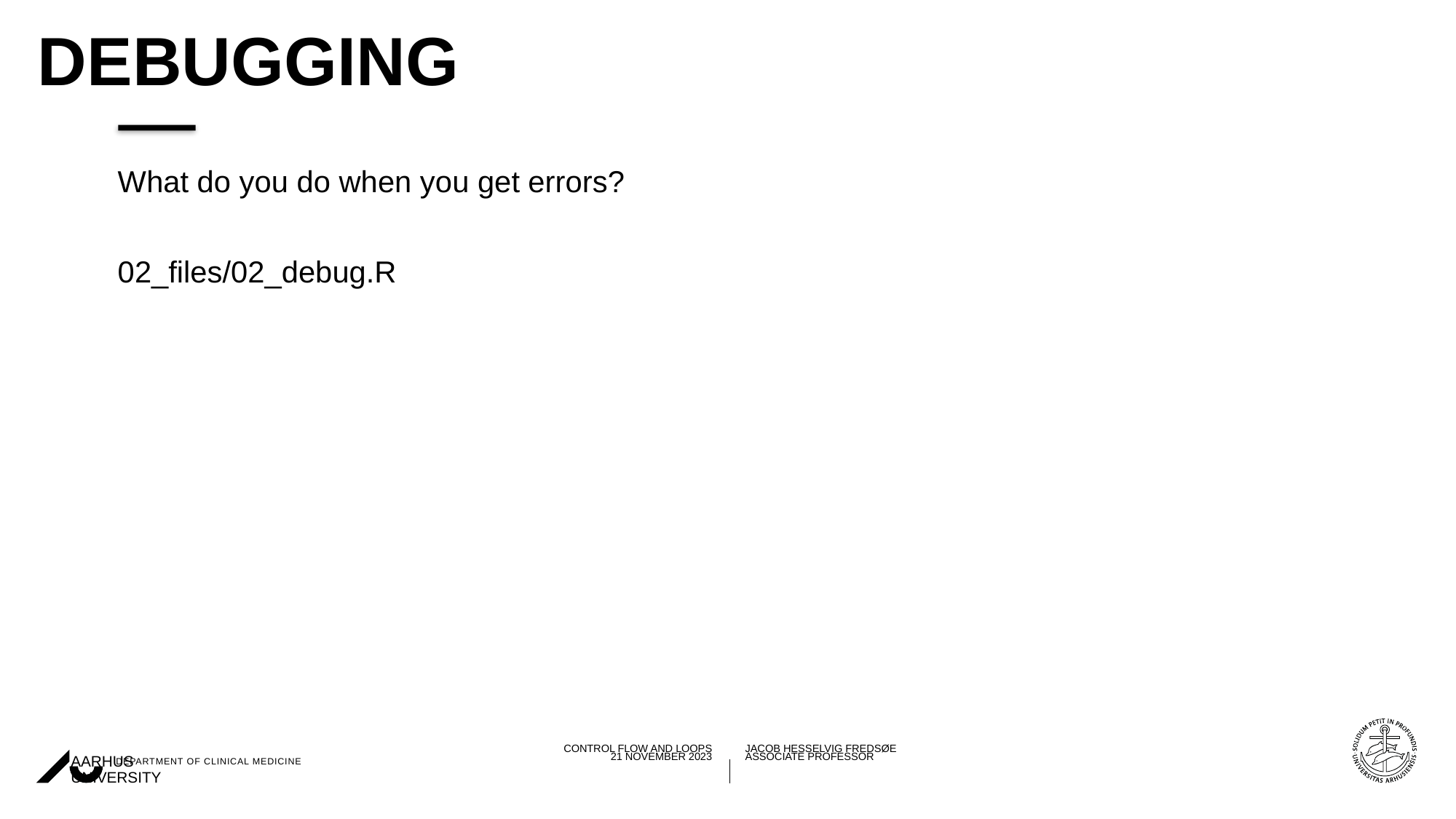

# Debugging
What do you do when you get errors?

02_files/02_debug.R

21/11/202307/11/2023